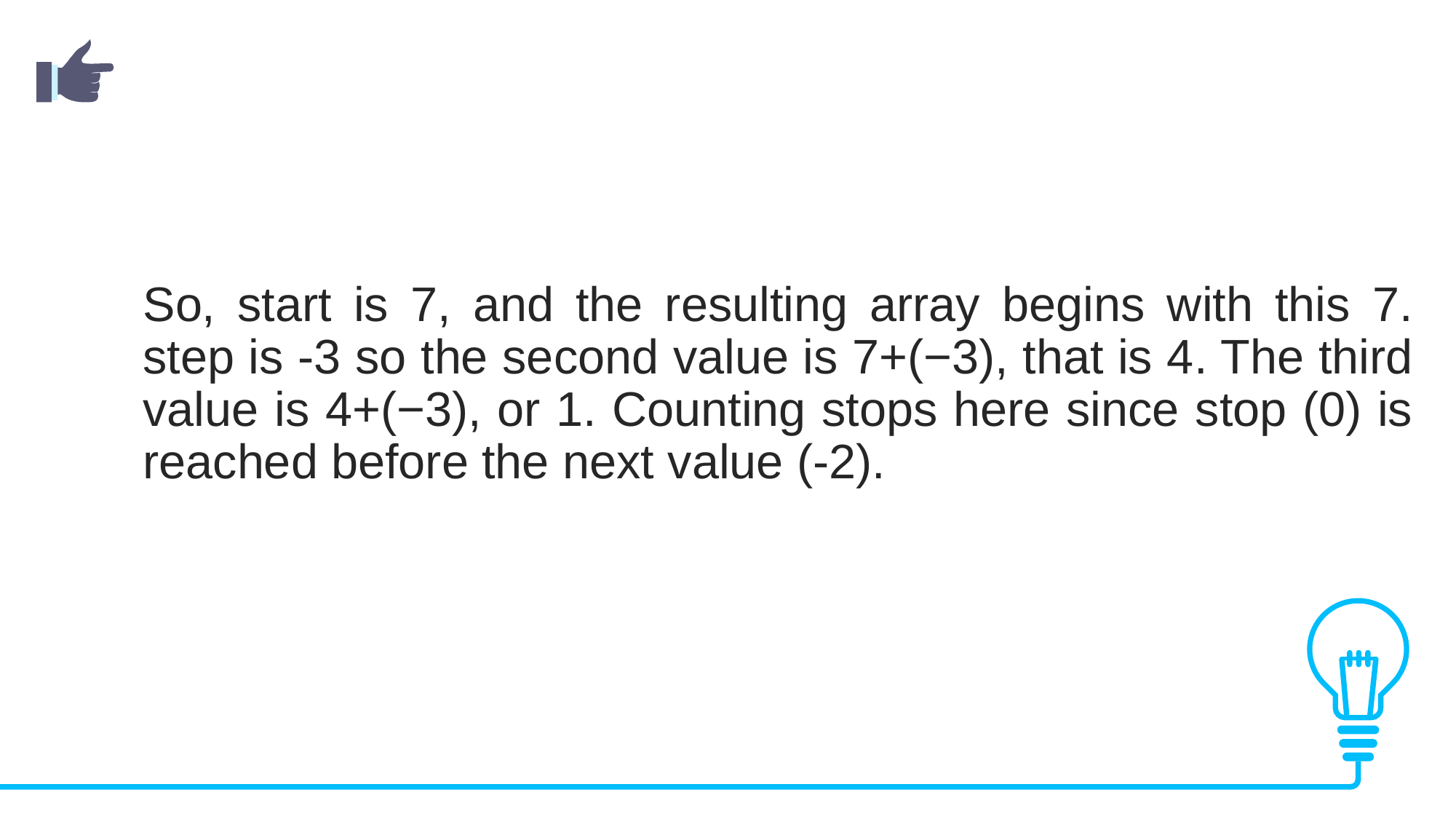

So, start is 7, and the resulting array begins with this 7. step is -3 so the second value is 7+(−3), that is 4. The third value is 4+(−3), or 1. Counting stops here since stop (0) is reached before the next value (-2).